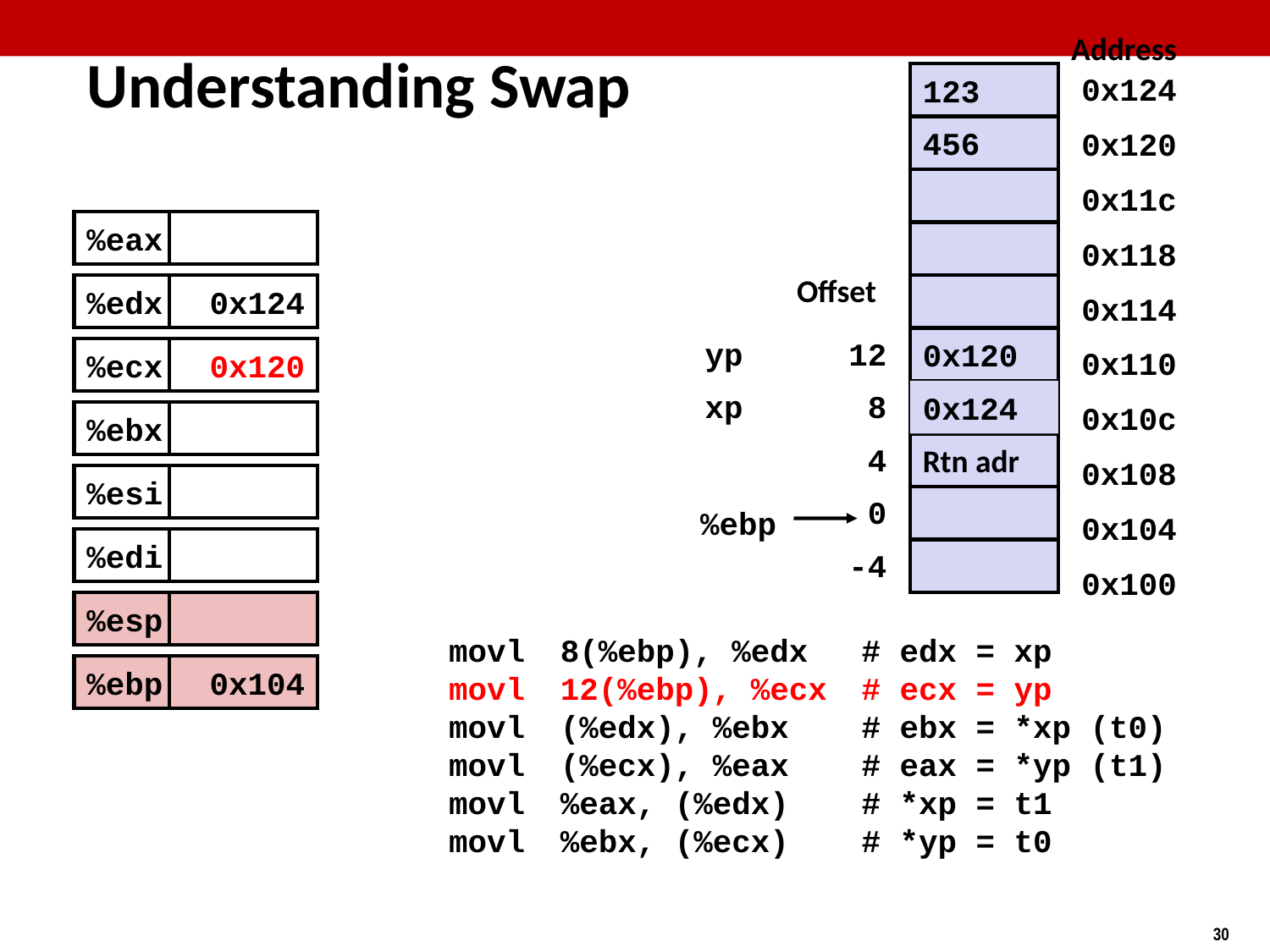

Address
# Understanding Swap
123
0x124
456
0x120

0x11c
%eax
%edx
%ecx
%ebx
%esi
%edi
%esp
%ebp

0x118
Offset

0x124

0x114
yp
12
0x120
0x110
0x120
xp
 8
0x124
0x124
0x10c

 4
Rtn adr
0x108

 0

%ebp
0x104

-4

0x100

	movl	8(%ebp), %edx	# edx = xp
	movl	12(%ebp), %ecx	# ecx = yp
	movl	(%edx), %ebx	# ebx = *xp (t0)
	movl	(%ecx), %eax	# eax = *yp (t1)
	movl	%eax, (%edx)	# *xp = t1
	movl	%ebx, (%ecx)	# *yp = t0
0x104